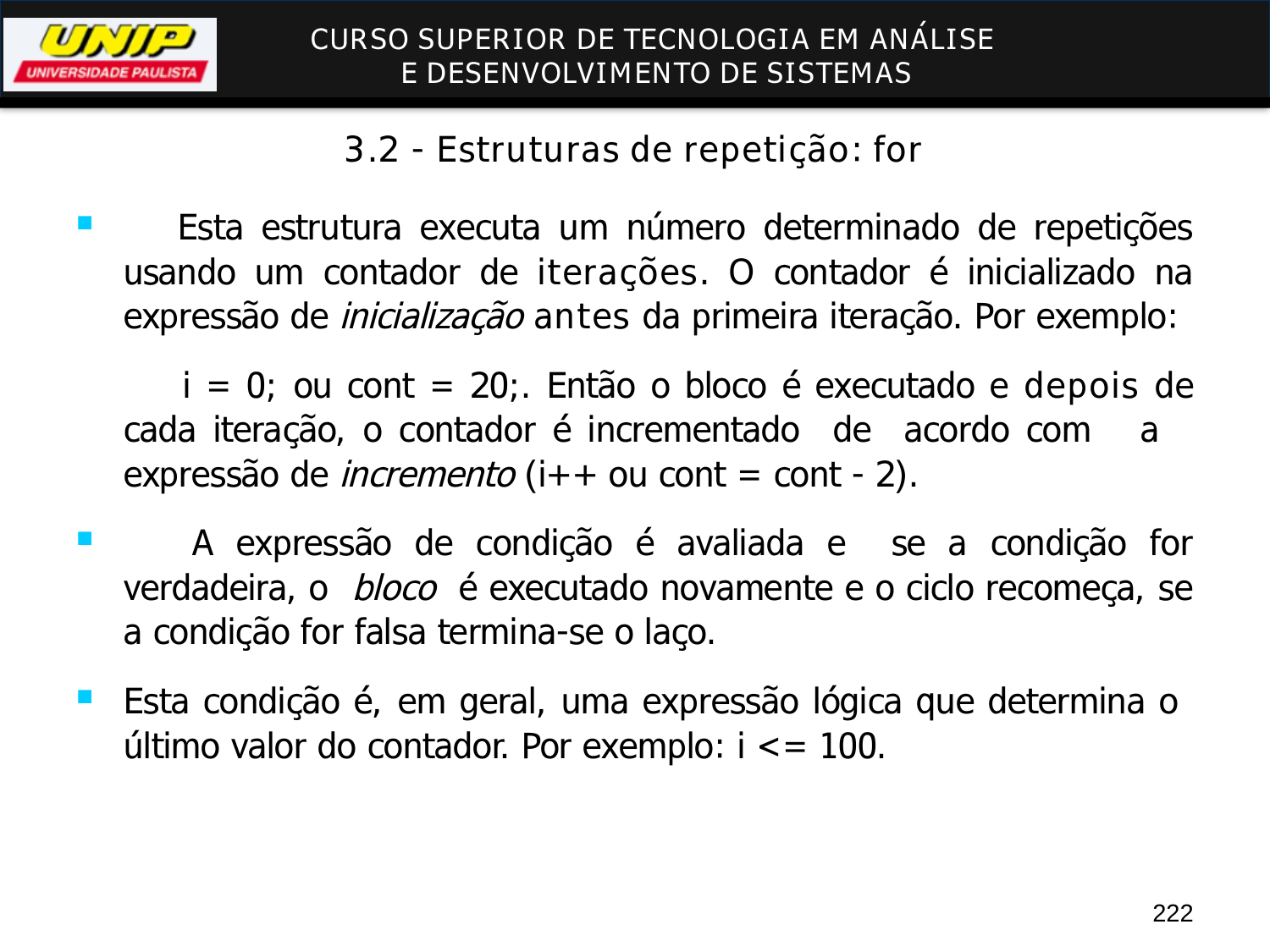

# 3.2 - Estruturas de repetição: for
   Esta estrutura executa um número determinado de repetições usando um contador de iterações. O contador é inicializado na expressão de inicialização antes da primeira iteração. Por exemplo:
	    i = 0; ou cont = 20;. Então o bloco é executado e depois de cada iteração, o contador é incrementado  de  acordo com   a   expressão de incremento (i++ ou cont = cont - 2).
   A expressão de condição é avaliada e  se a condição for verdadeira, o  bloco  é executado novamente e o ciclo recomeça, se a condição for falsa termina-se o laço.
Esta condição é, em geral, uma expressão lógica que determina o  último valor do contador. Por exemplo: i <= 100.
222